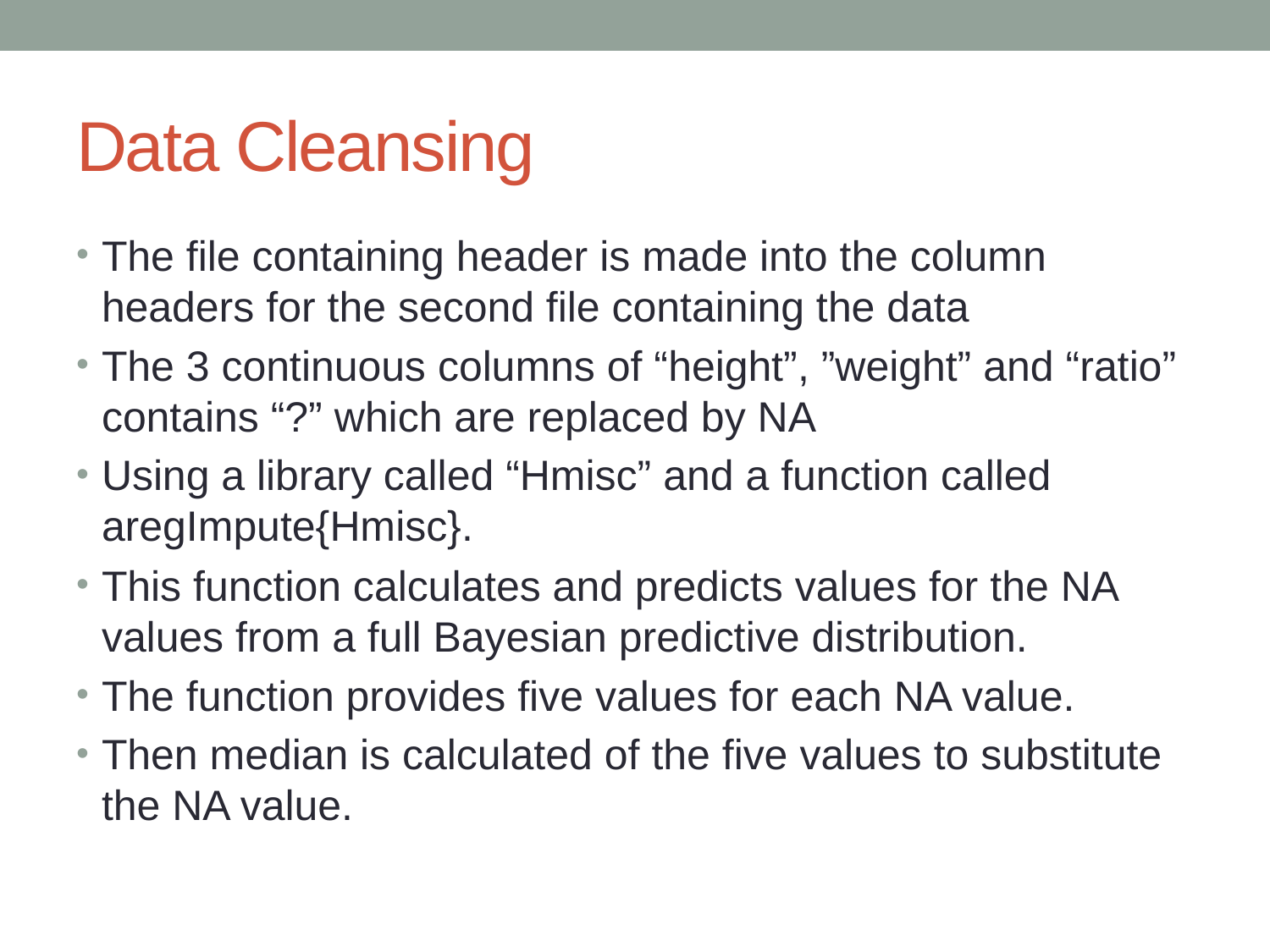

# Data Cleansing
The file containing header is made into the column headers for the second file containing the data
The 3 continuous columns of “height”, ”weight” and “ratio” contains “?” which are replaced by NA
Using a library called “Hmisc” and a function called aregImpute{Hmisc}.
This function calculates and predicts values for the NA values from a full Bayesian predictive distribution.
The function provides five values for each NA value.
Then median is calculated of the five values to substitute the NA value.